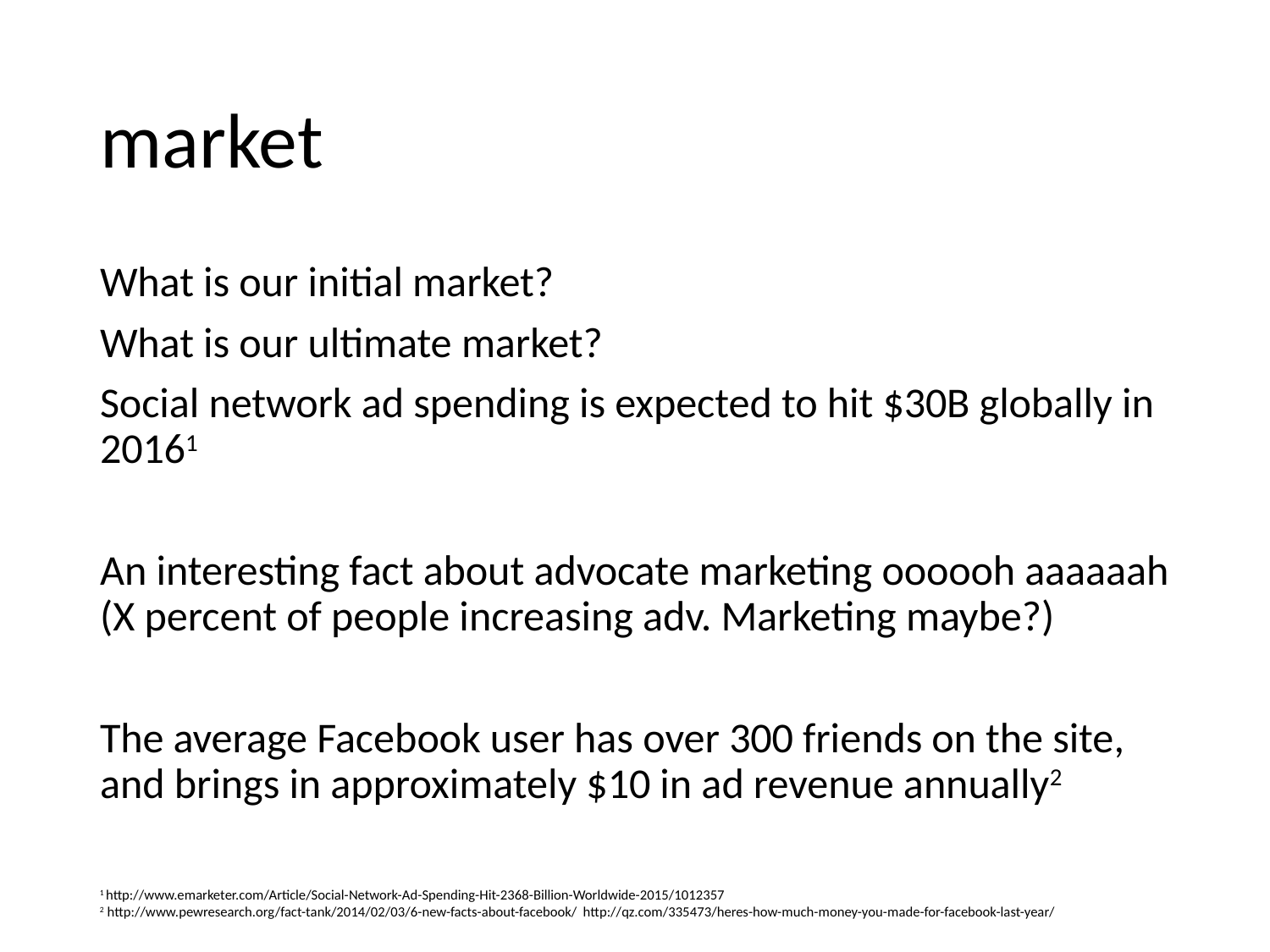

# market
What is our initial market?
What is our ultimate market?
Social network ad spending is expected to hit $30B globally in 20161

An interesting fact about advocate marketing oooooh aaaaaah (X percent of people increasing adv. Marketing maybe?)

The average Facebook user has over 300 friends on the site, and brings in approximately $10 in ad revenue annually2
1 http://www.emarketer.com/Article/Social-Network-Ad-Spending-Hit-2368-Billion-Worldwide-2015/1012357
2 http://www.pewresearch.org/fact-tank/2014/02/03/6-new-facts-about-facebook/  http://qz.com/335473/heres-how-much-money-you-made-for-facebook-last-year/